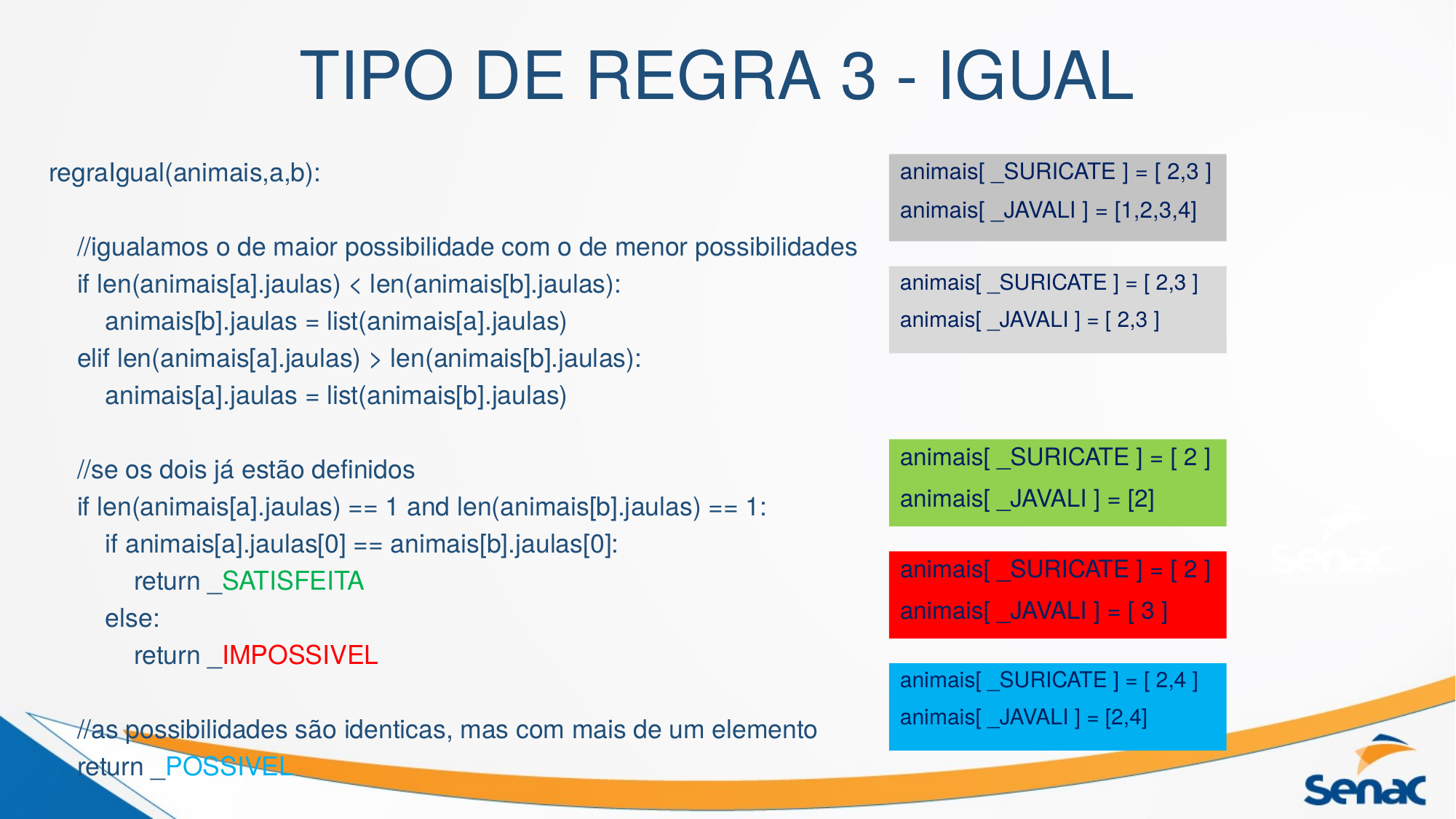

# TIPO DE REGRA 3 - IGUAL
regraIgual(animais,a,b):

    //igualamos o de maior possibilidade com o de menor possibilidades
    if len(animais[a].jaulas) < len(animais[b].jaulas):
        animais[b].jaulas = list(animais[a].jaulas)
    elif len(animais[a].jaulas) > len(animais[b].jaulas):
        animais[a].jaulas = list(animais[b].jaulas)

    //se os dois já estão definidos
    if len(animais[a].jaulas) == 1 and len(animais[b].jaulas) == 1:
        if animais[a].jaulas[0] == animais[b].jaulas[0]:
            return _SATISFEITA
        else:
            return _IMPOSSIVEL

    //as possibilidades são identicas, mas com mais de um elemento
    return _POSSIVEL
animais[ _SURICATE ] = [ 2,3 ]
animais[ _JAVALI ] = [1,2,3,4]
animais[ _SURICATE ] = [ 2,3 ]
animais[ _JAVALI ] = [ 2,3 ]
animais[ _SURICATE ] = [ 2 ]
animais[ _JAVALI ] = [2]
animais[ _SURICATE ] = [ 2 ]
animais[ _JAVALI ] = [ 3 ]
animais[ _SURICATE ] = [ 2,4 ]
animais[ _JAVALI ] = [2,4]